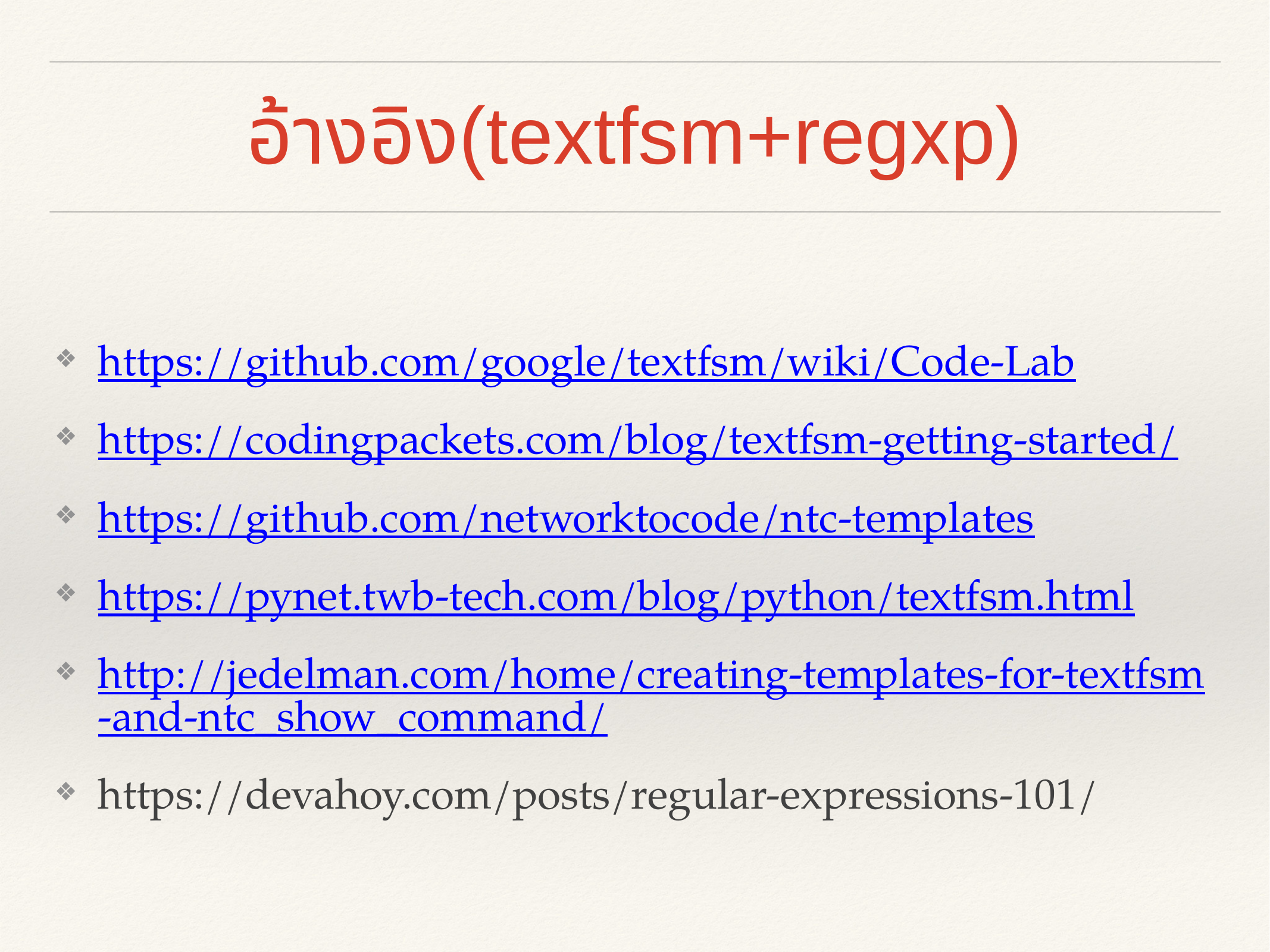

# อ้างอิง(textfsm+regxp)
https://github.com/google/textfsm/wiki/Code-Lab
https://codingpackets.com/blog/textfsm-getting-started/
https://github.com/networktocode/ntc-templates
https://pynet.twb-tech.com/blog/python/textfsm.html
http://jedelman.com/home/creating-templates-for-textfsm-and-ntc_show_command/
https://devahoy.com/posts/regular-expressions-101/